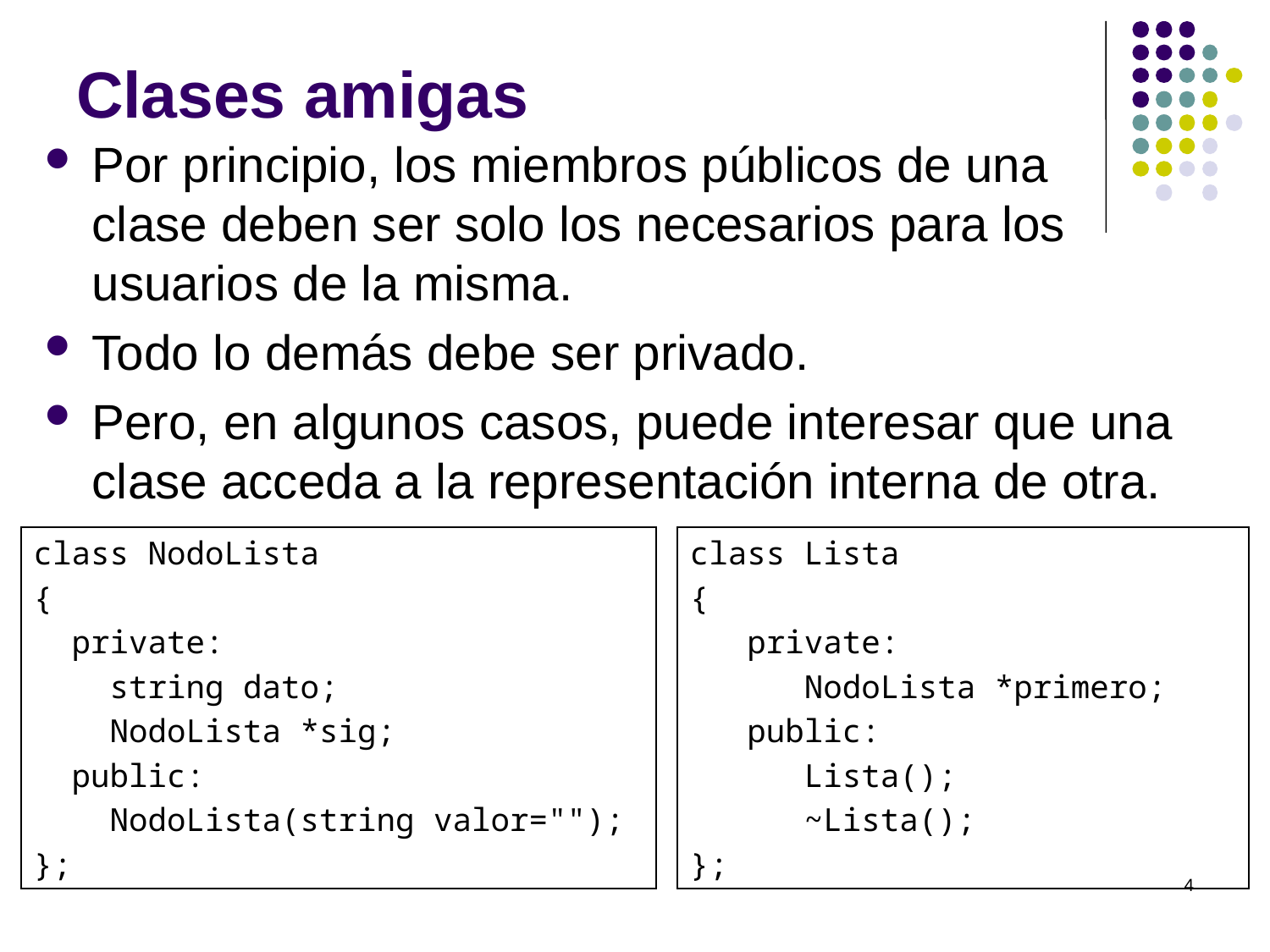

# Clases amigas
Por principio, los miembros públicos de una
clase deben ser solo los necesarios para los usuarios de la misma.
Todo lo demás debe ser privado.
Pero, en algunos casos, puede interesar que una clase acceda a la representación interna de otra.
class NodoLista
{
  private:
    string dato;
    NodoLista *sig;
  public:
    NodoLista(string valor="");
};
class Lista
{
   private:
      NodoLista *primero;
   public:
      Lista();
      ~Lista();
};
4